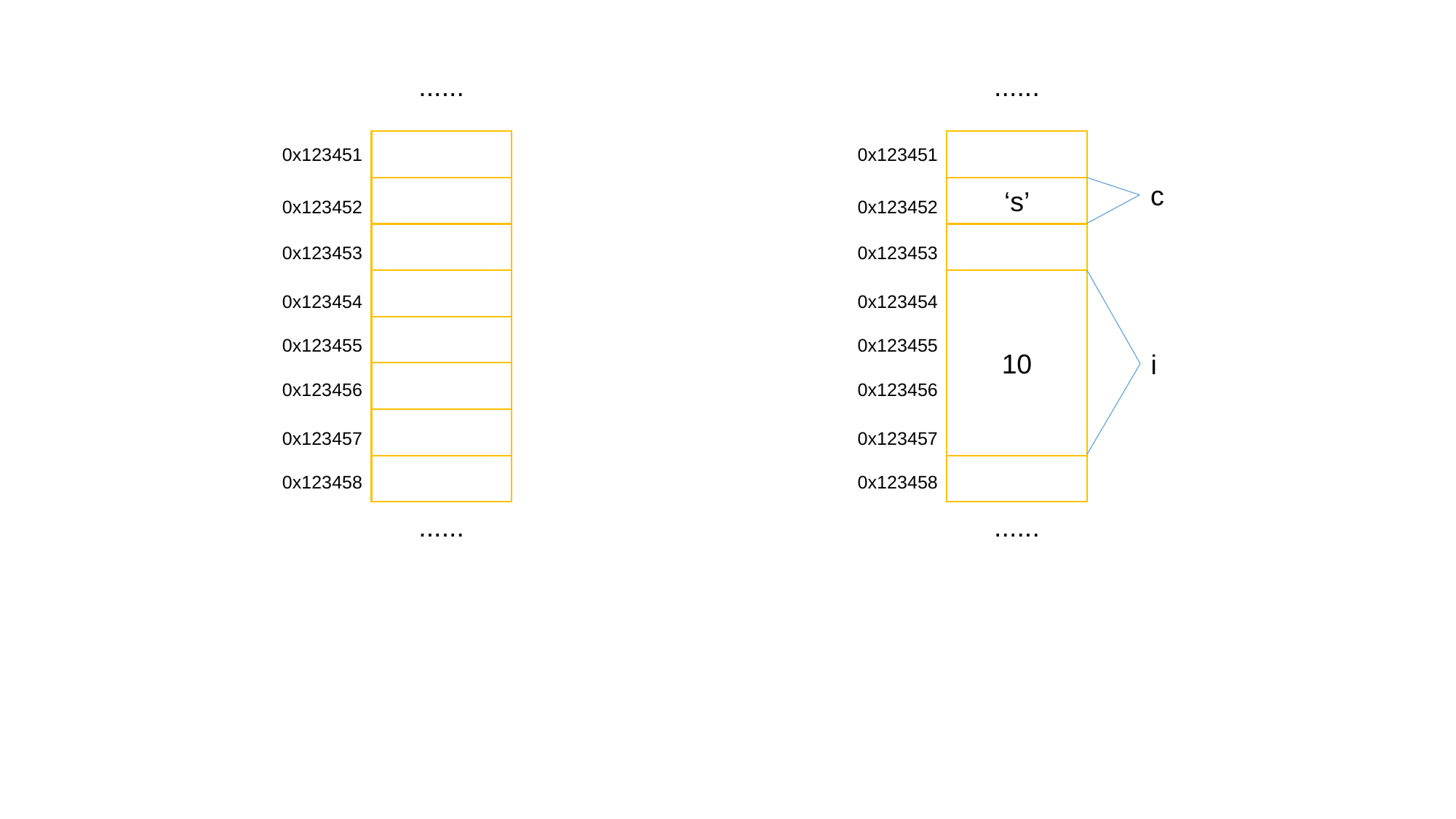

......

0x123451

0x123452

0x123453

0x123454

0x123455

0x123456

0x123457

0x123458
......
......

0x123451
‘s’
0x123452

0x123453
10
0x123454
0x123455
0x123456
0x123457

0x123458
......
c
i